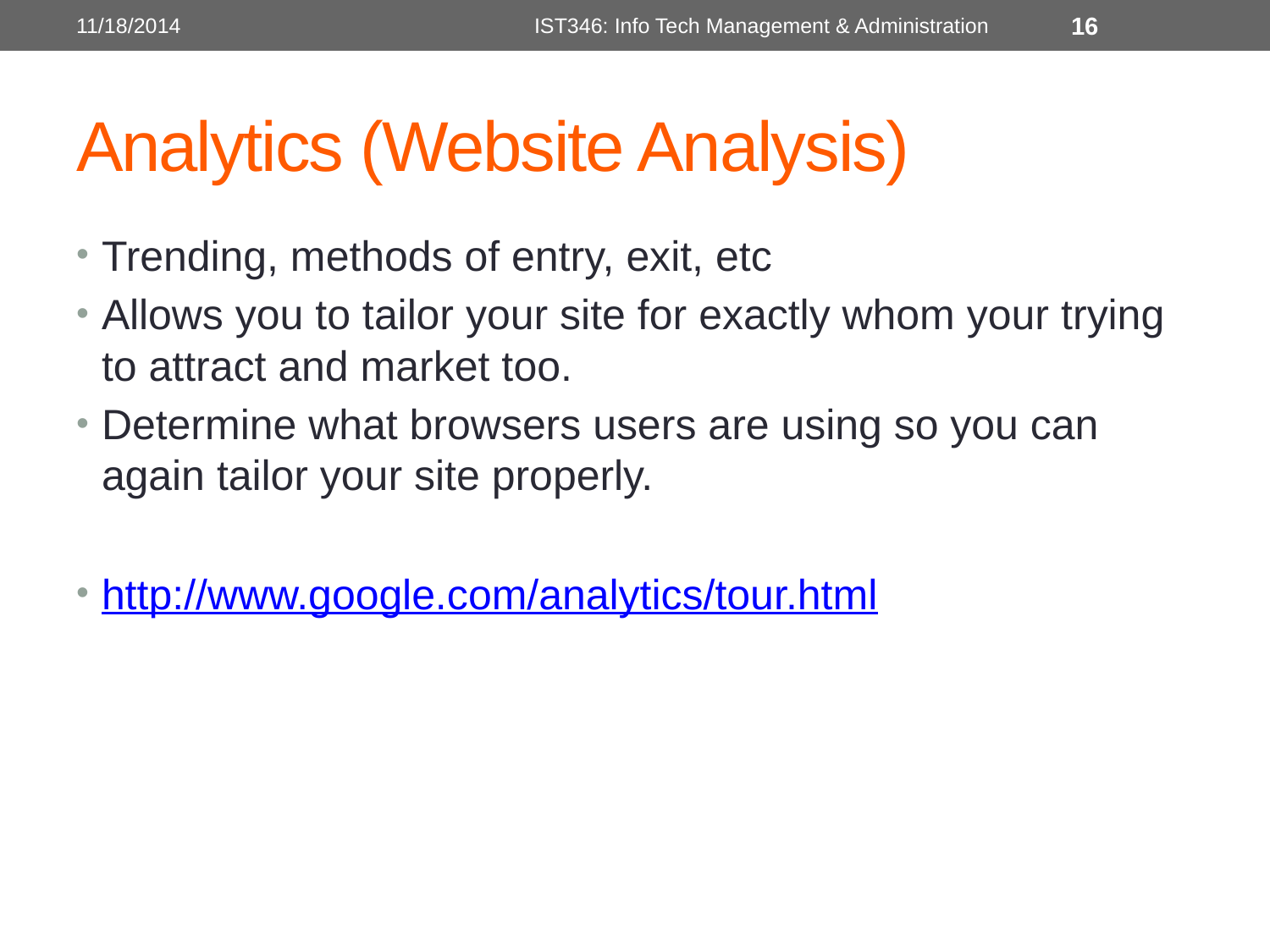

11/18/2014
IST346: Info Tech Management & Administration
16
# Analytics (Website Analysis)
Trending, methods of entry, exit, etc
Allows you to tailor your site for exactly whom your trying to attract and market too.
Determine what browsers users are using so you can again tailor your site properly.

http://www.google.com/analytics/tour.html